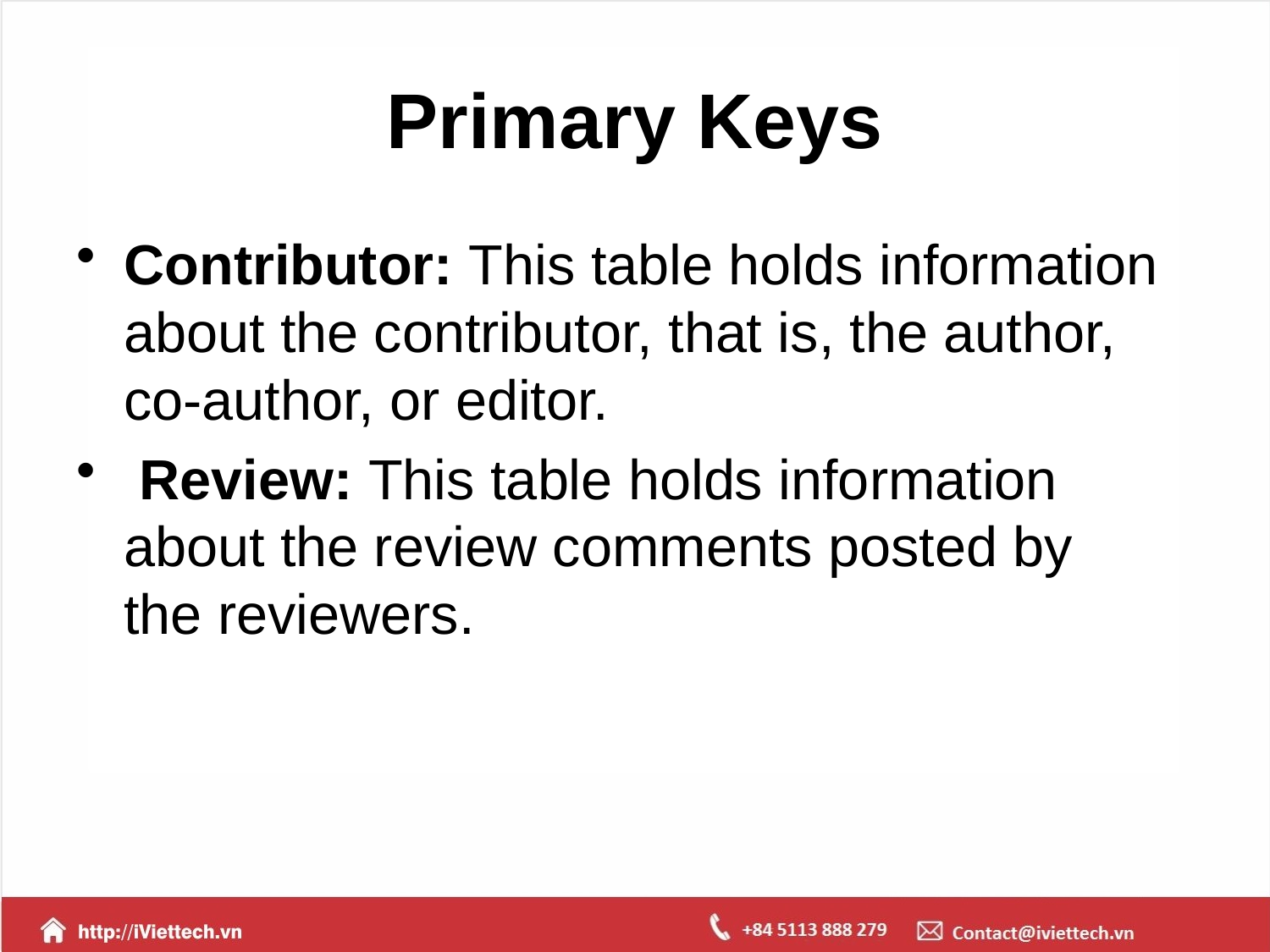

# Primary Keys
Contributor: This table holds information about the contributor, that is, the author, co-author, or editor.
 Review: This table holds information about the review comments posted by the reviewers.